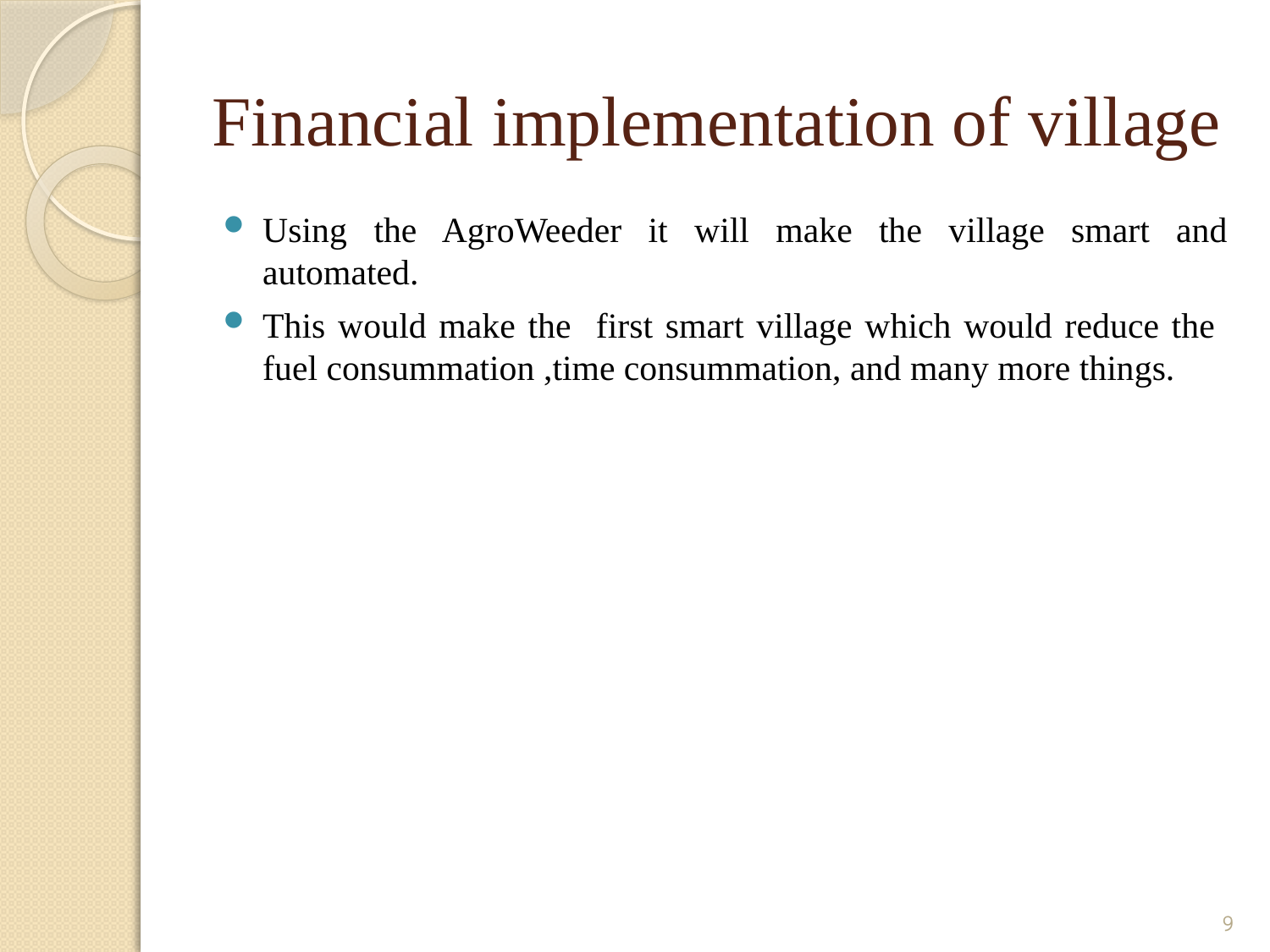

# Financial implementation of village
Using the AgroWeeder it will make the village smart and automated.
This would make the  first smart village which would reduce the  fuel consummation ,time consummation, and many more things.
9